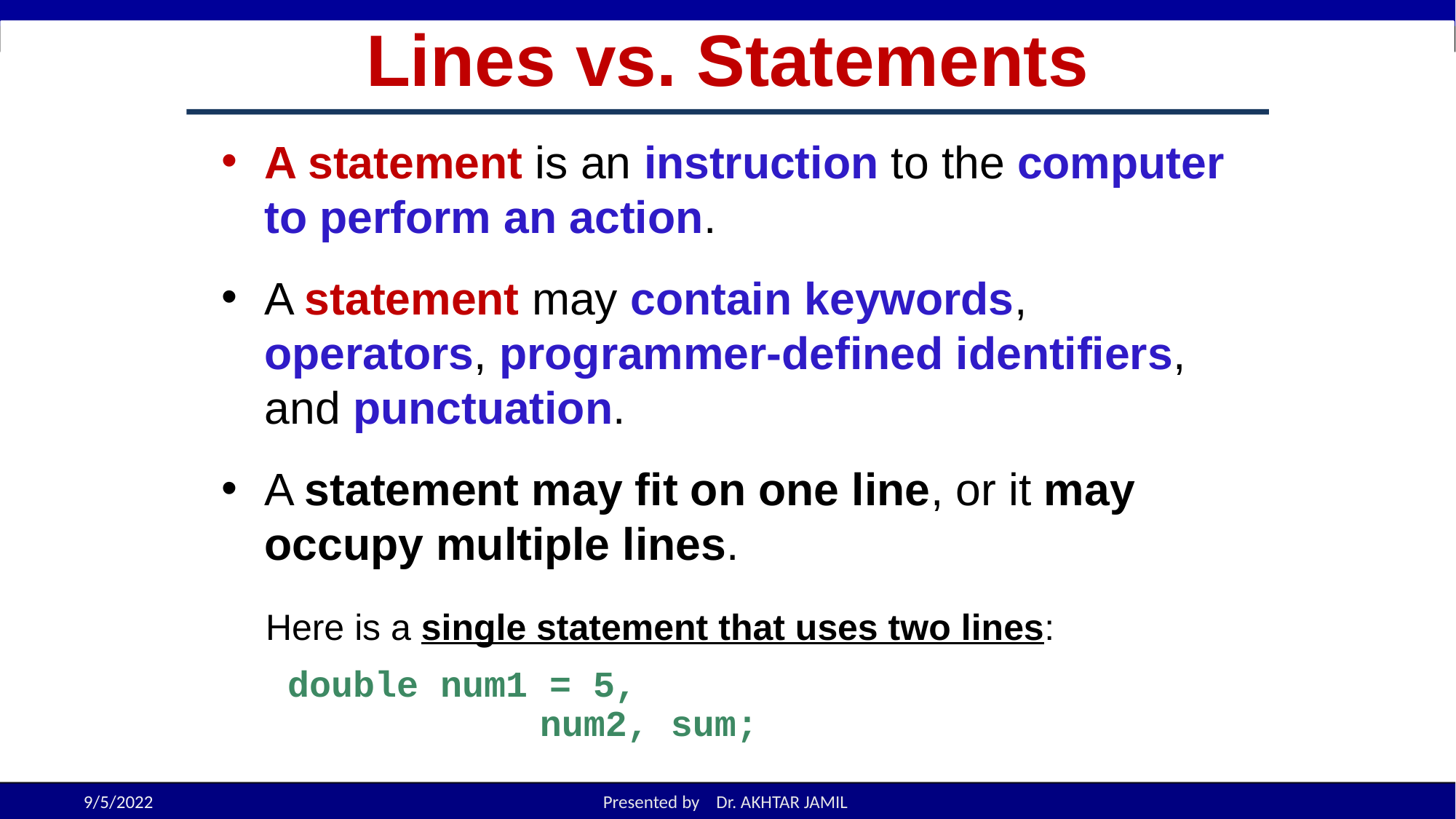

# Lines vs. Statements

A statement is an instruction to the computer to perform an action.
A statement may contain keywords, operators, programmer-defined identifiers, and punctuation.
A statement may fit on one line, or it may occupy multiple lines.
Here is a single statement that uses two lines:
 double num1 = 5,
			 num2, sum;

1-32
9/5/2022
Presented by    Dr. AKHTAR JAMIL